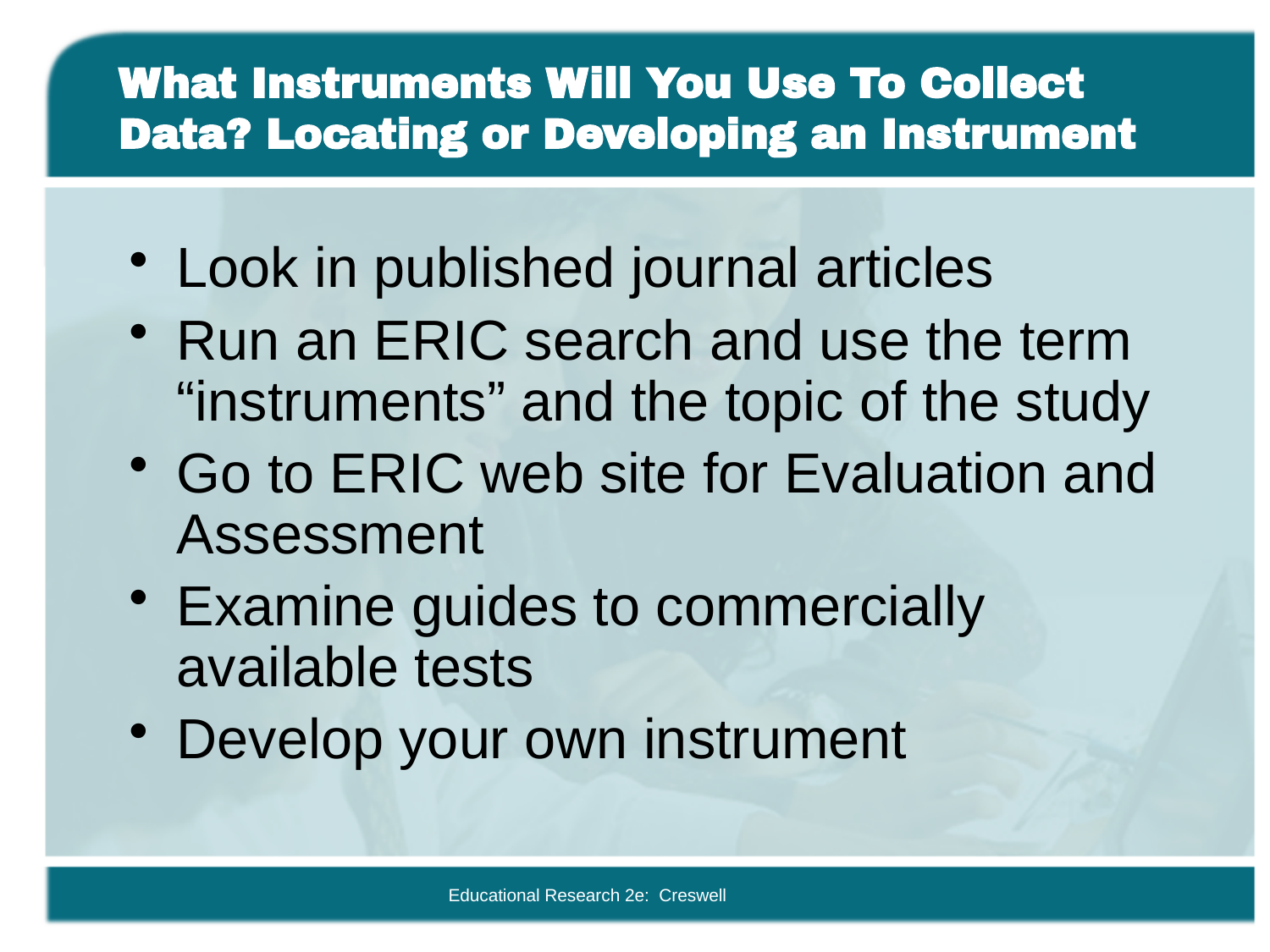

# What Instruments Will You Use To Collect Data? Locating or Developing an Instrument
Look in published journal articles
Run an ERIC search and use the term “instruments” and the topic of the study
Go to ERIC web site for Evaluation and Assessment
Examine guides to commercially available tests
Develop your own instrument
Educational Research 2e:  Creswell